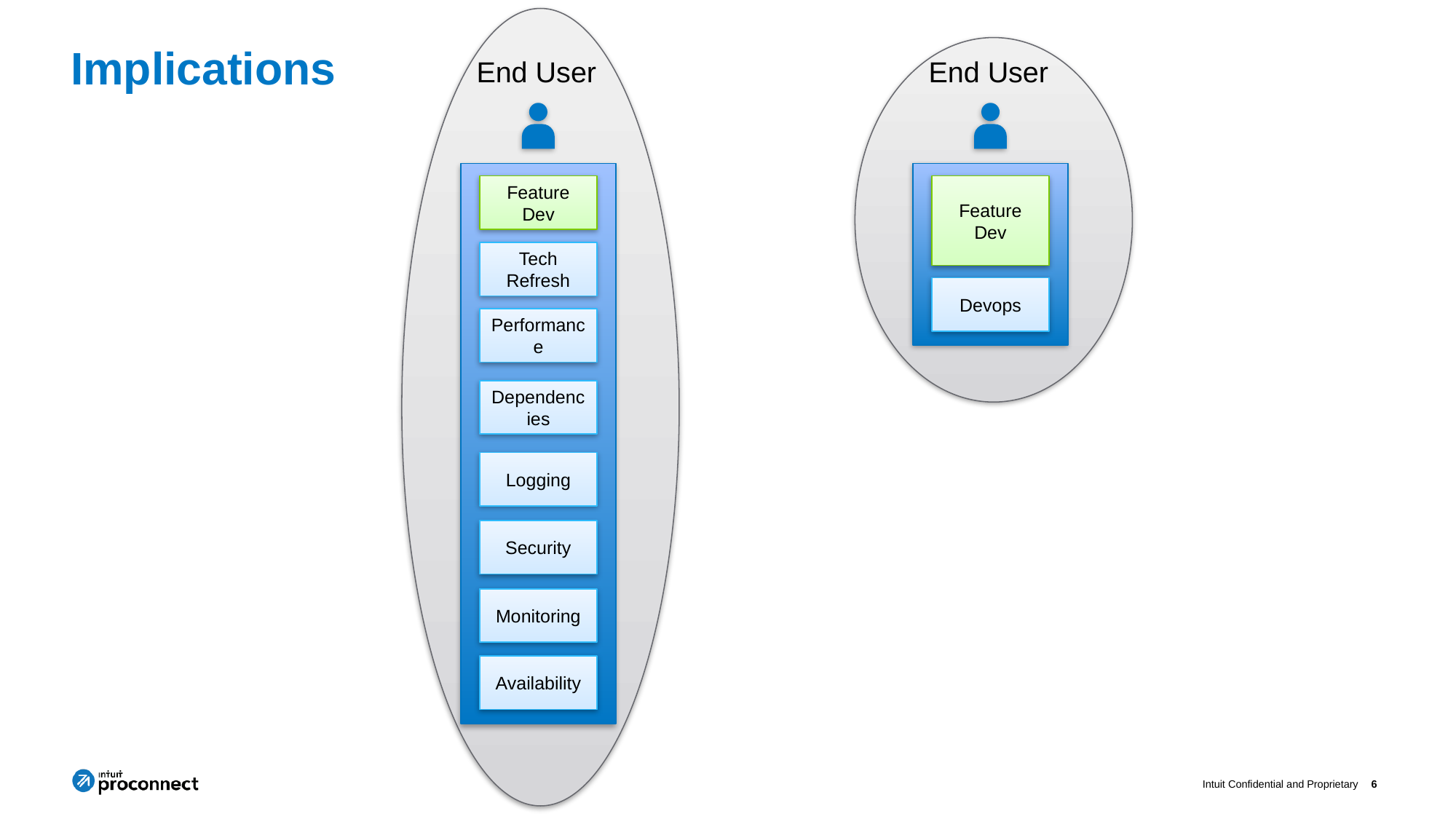

# Implications
End User
End User

Feature Dev
Feature Dev
Tech Refresh
Devops
Performance
Dependencies
Logging
Security
Monitoring
Availability